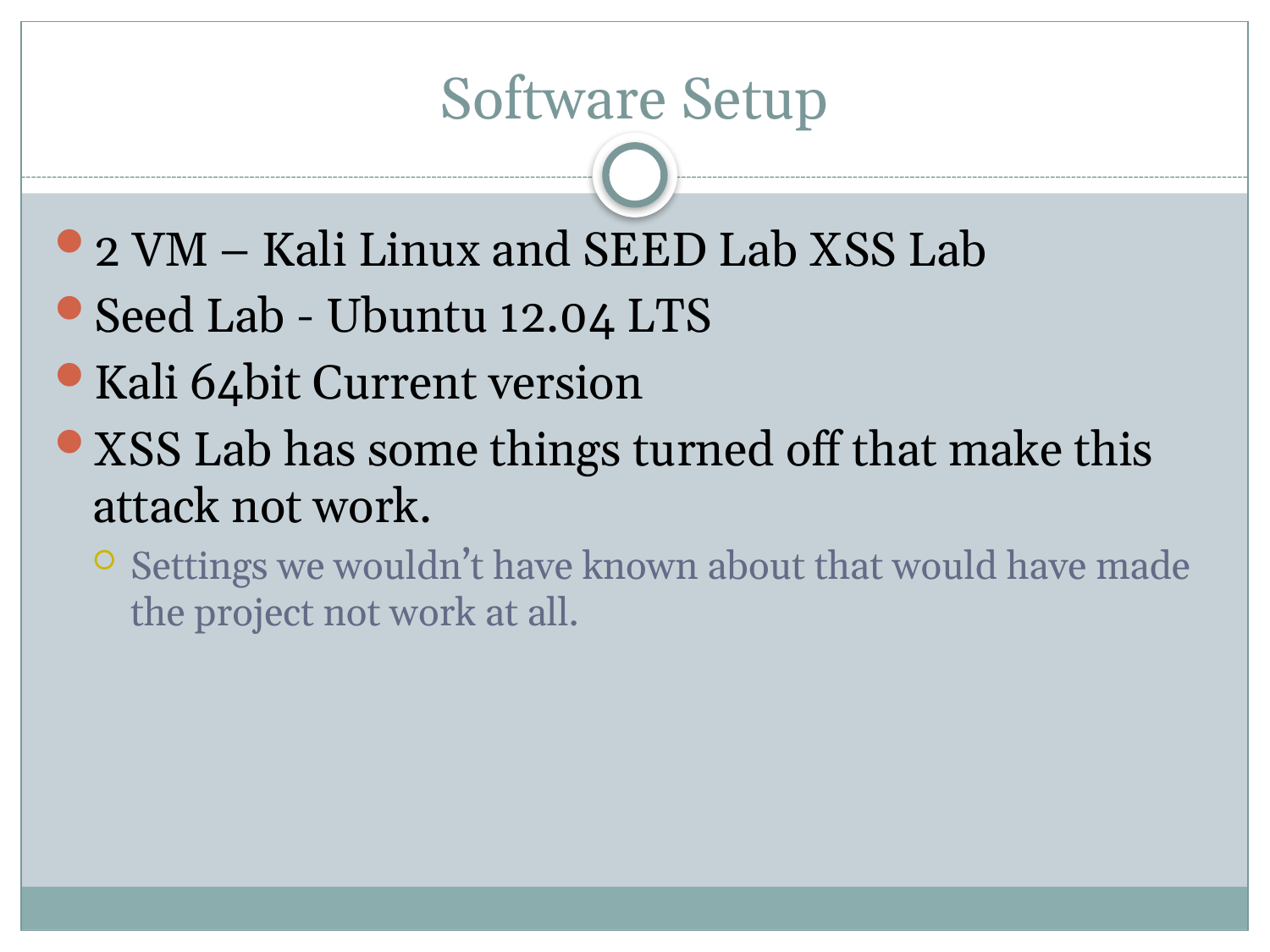

# Software Setup
2 VM – Kali Linux and SEED Lab XSS Lab
Seed Lab - Ubuntu 12.04 LTS
Kali 64bit Current version
XSS Lab has some things turned off that make this attack not work.
Settings we wouldn’t have known about that would have made the project not work at all.